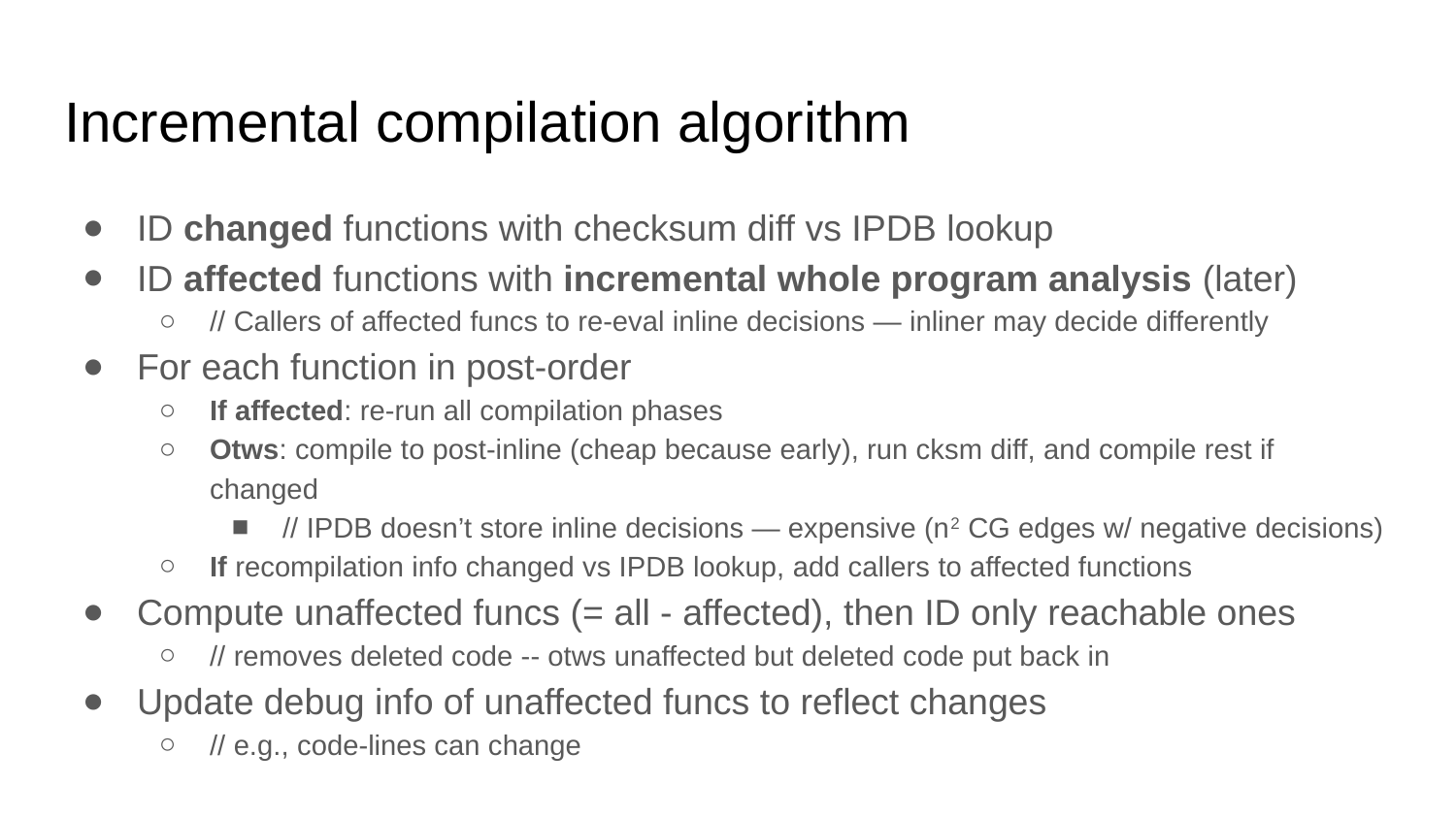

# Incremental compilation algorithm
ID changed functions with checksum diff vs IPDB lookup
ID affected functions with incremental whole program analysis (later)
// Callers of affected funcs to re-eval inline decisions — inliner may decide differently
For each function in post-order
If affected: re-run all compilation phases
Otws: compile to post-inline (cheap because early), run cksm diff, and compile rest if changed
// IPDB doesn’t store inline decisions — expensive (n2 CG edges w/ negative decisions)
If recompilation info changed vs IPDB lookup, add callers to affected functions
Compute unaffected funcs (= all - affected), then ID only reachable ones
// removes deleted code -- otws unaffected but deleted code put back in
Update debug info of unaffected funcs to reflect changes
// e.g., code-lines can change